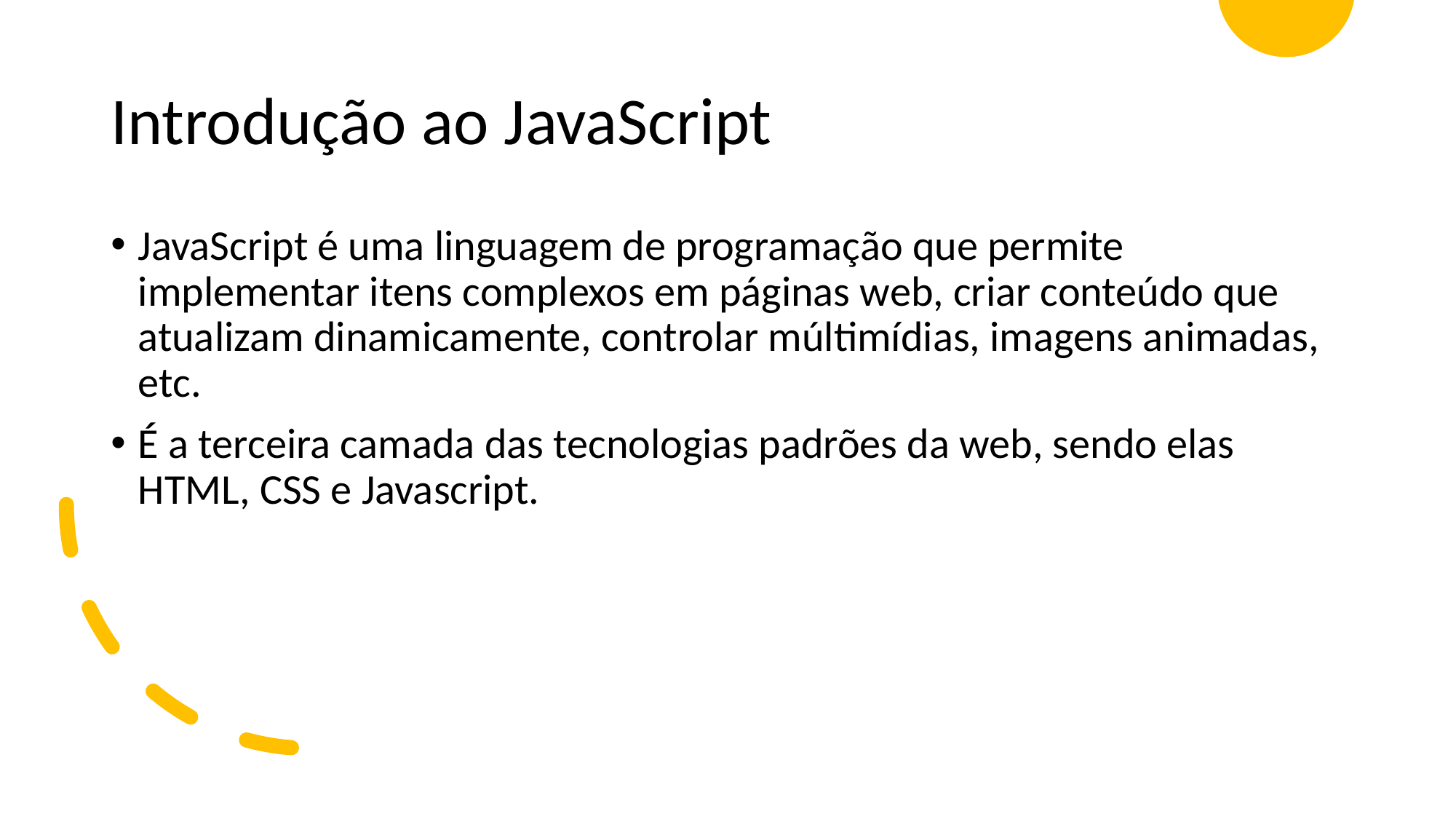

# Introdução ao JavaScript
JavaScript é uma linguagem de programação que permite implementar itens complexos em páginas web, criar conteúdo que atualizam dinamicamente, controlar múltimídias, imagens animadas, etc.
É a terceira camada das tecnologias padrões da web, sendo elas HTML, CSS e Javascript.